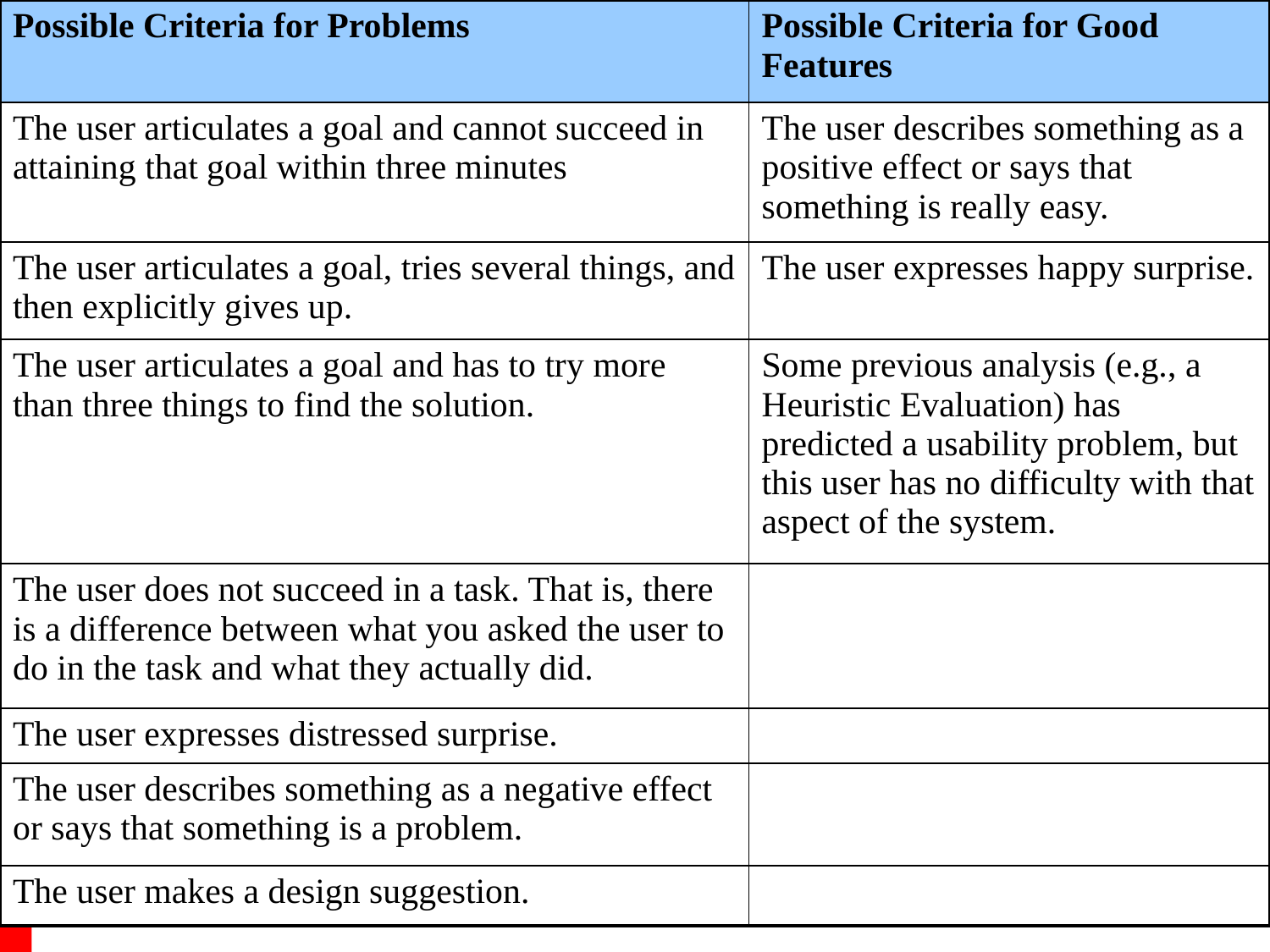

| Possible Criteria for Problems | Possible Criteria for Good Features |
| --- | --- |
| The user articulates a goal and cannot succeed in attaining that goal within three minutes | The user describes something as a positive effect or says that something is really easy. |
| The user articulates a goal, tries several things, and then explicitly gives up. | The user expresses happy surprise. |
| The user articulates a goal and has to try more than three things to find the solution. | Some previous analysis (e.g., a Heuristic Evaluation) has predicted a usability problem, but this user has no difficulty with that aspect of the system. |
| The user does not succeed in a task. That is, there is a difference between what you asked the user to do in the task and what they actually did. |  |
| The user expresses distressed surprise. |  |
| The user describes something as a negative effect or says that something is a problem. |  |
| The user makes a design suggestion. |  |
#